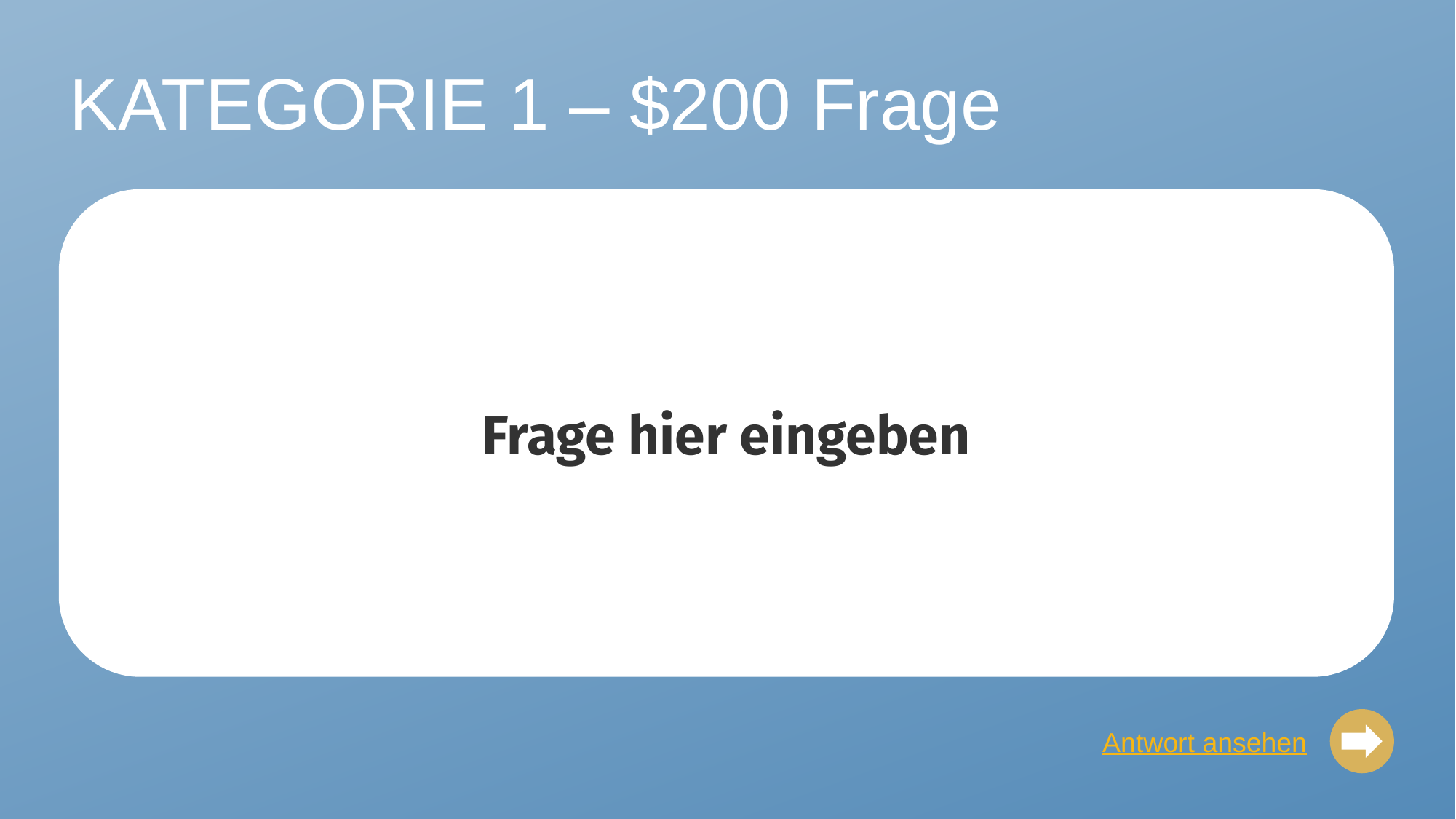

# KATEGORIE 1 – $200 Frage
Frage hier eingeben

Antwort ansehen